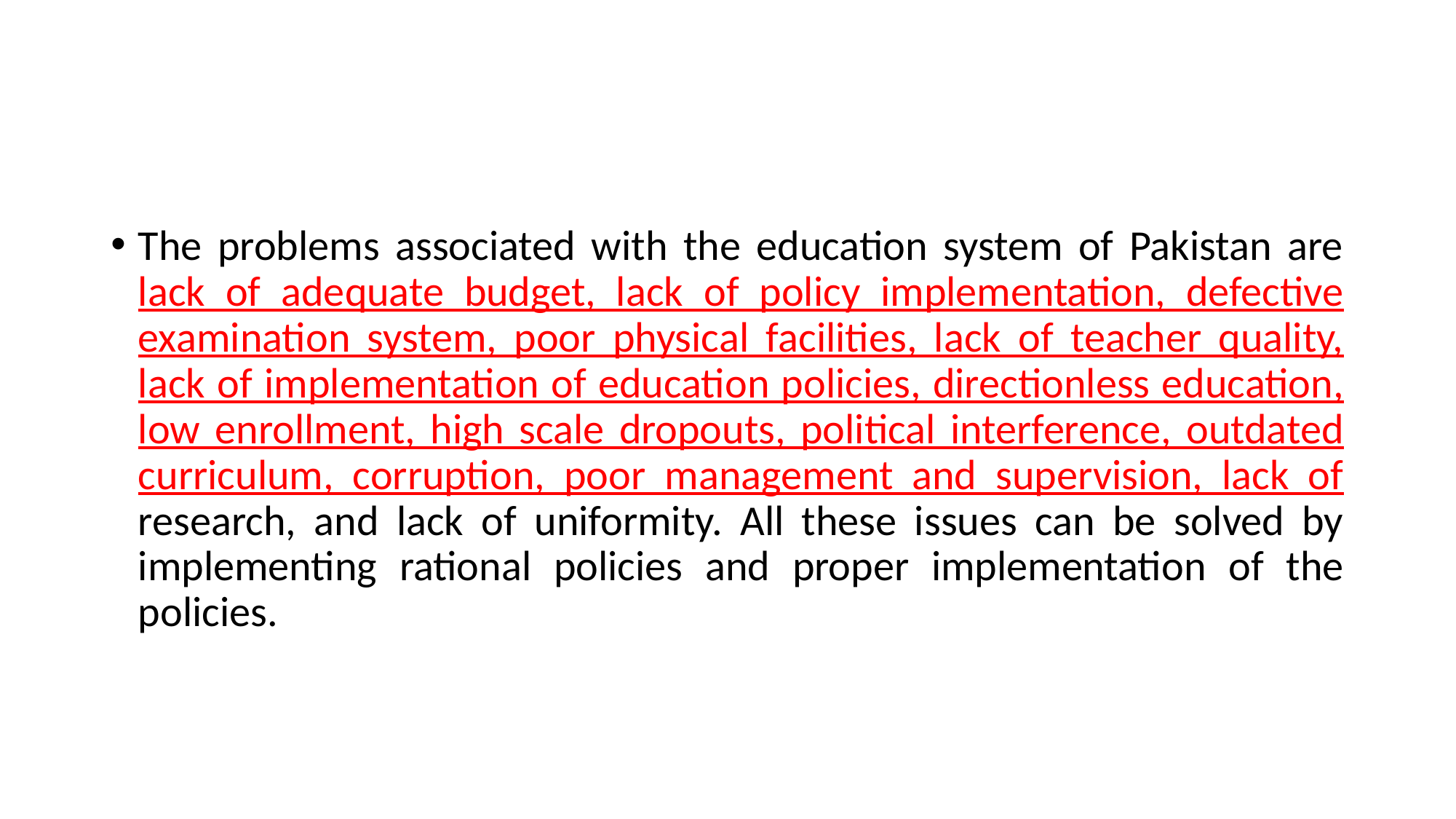

The problems associated with the education system of Pakistan are lack of adequate budget, lack of policy implementation, defective examination system, poor physical facilities, lack of teacher quality, lack of implementation of education policies, directionless education, low enrollment, high scale dropouts, political interference, outdated curriculum, corruption, poor management and supervision, lack of research, and lack of uniformity. All these issues can be solved by implementing rational policies and proper implementation of the policies.